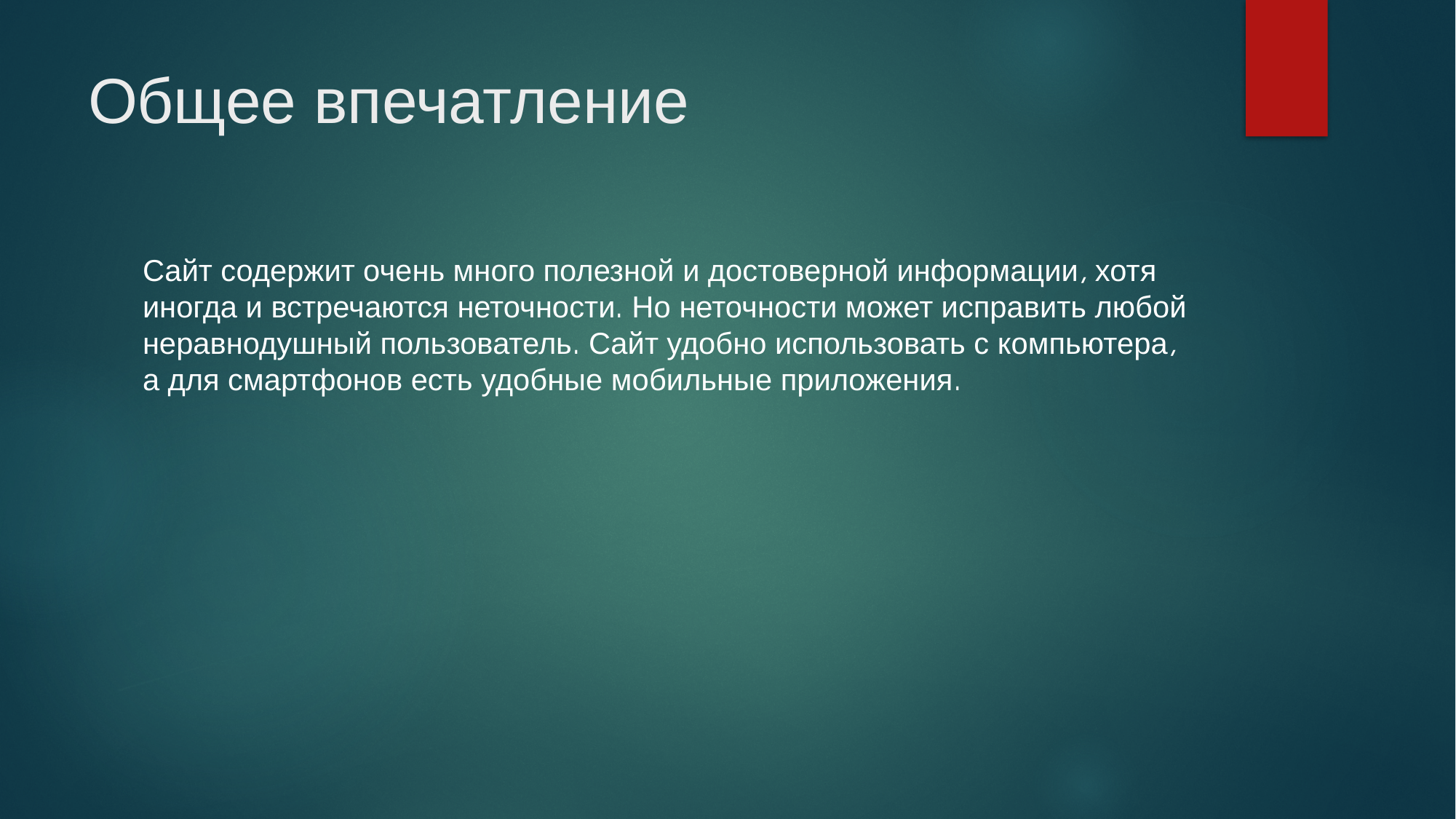

# Общее впечатление
Сайт содержит очень много полезной и достоверной информации, хотя иногда и встречаются неточности. Но неточности может исправить любой неравнодушный пользователь. Сайт удобно использовать с компьютера, а для смартфонов есть удобные мобильные приложения.